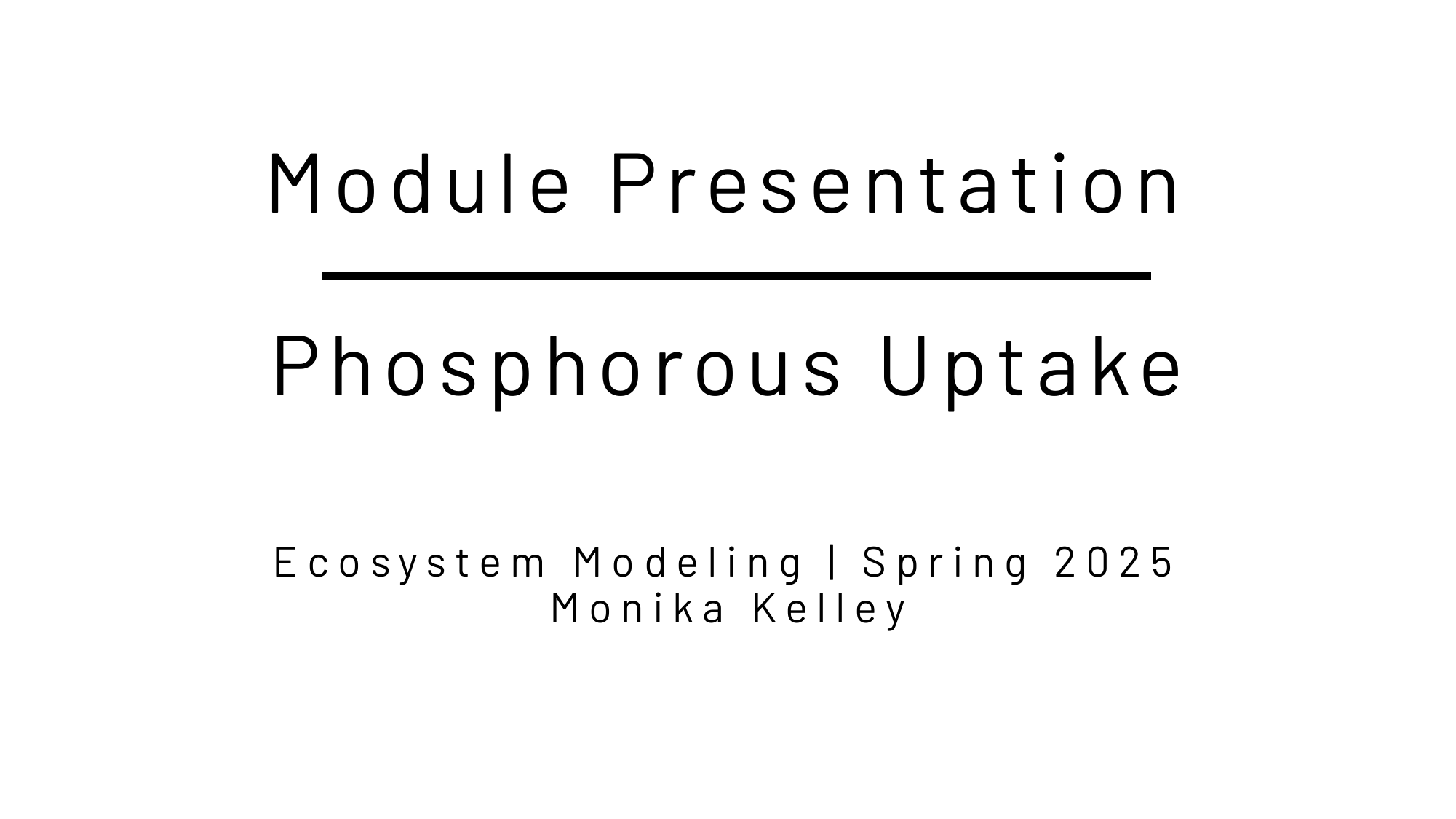

# Module Presentation Phosphorous Uptake
Ecosystem Modeling | Spring 2025 Monika Kelley